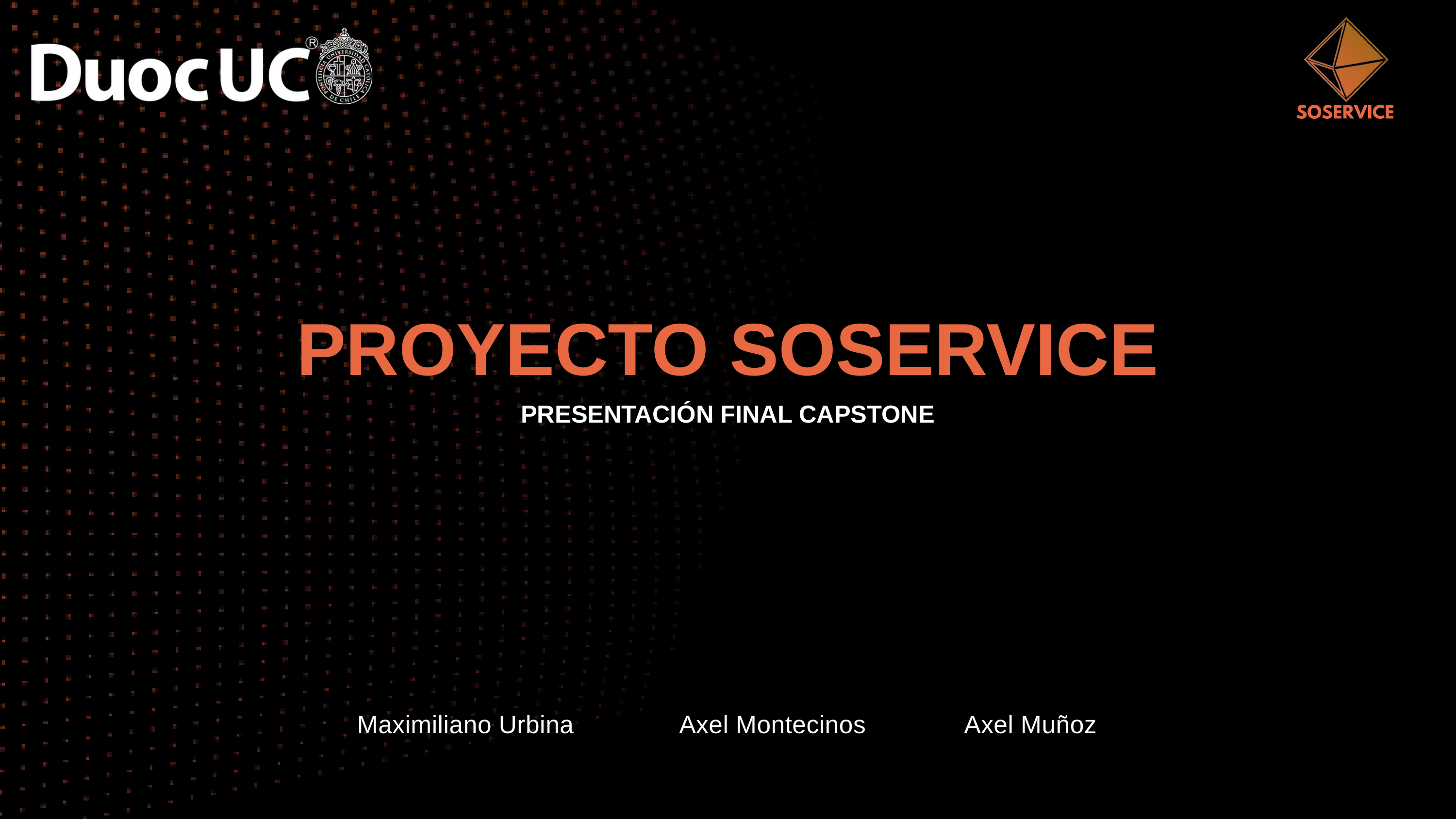

PROYECTO SOSERVICE
PRESENTACIÓN FINAL CAPSTONE
Maximiliano Urbina               Axel Montecinos              Axel Muñoz